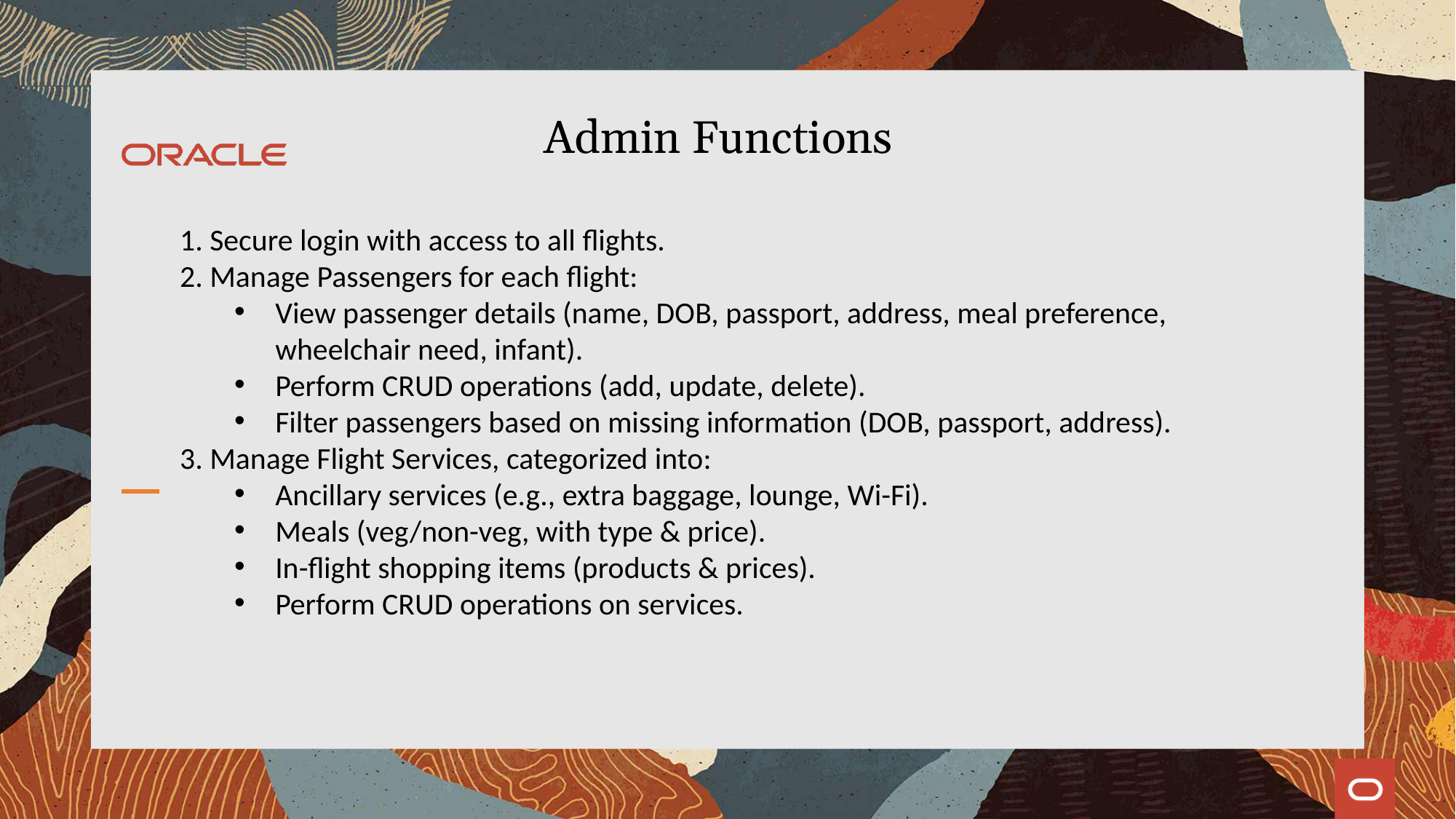

# Admin Functions
1. Secure login with access to all flights.
2. Manage Passengers for each flight:
View passenger details (name, DOB, passport, address, meal preference, wheelchair need, infant).
Perform CRUD operations (add, update, delete).
Filter passengers based on missing information (DOB, passport, address).
3. Manage Flight Services, categorized into:
Ancillary services (e.g., extra baggage, lounge, Wi-Fi).
Meals (veg/non-veg, with type & price).
In-flight shopping items (products & prices).
Perform CRUD operations on services.